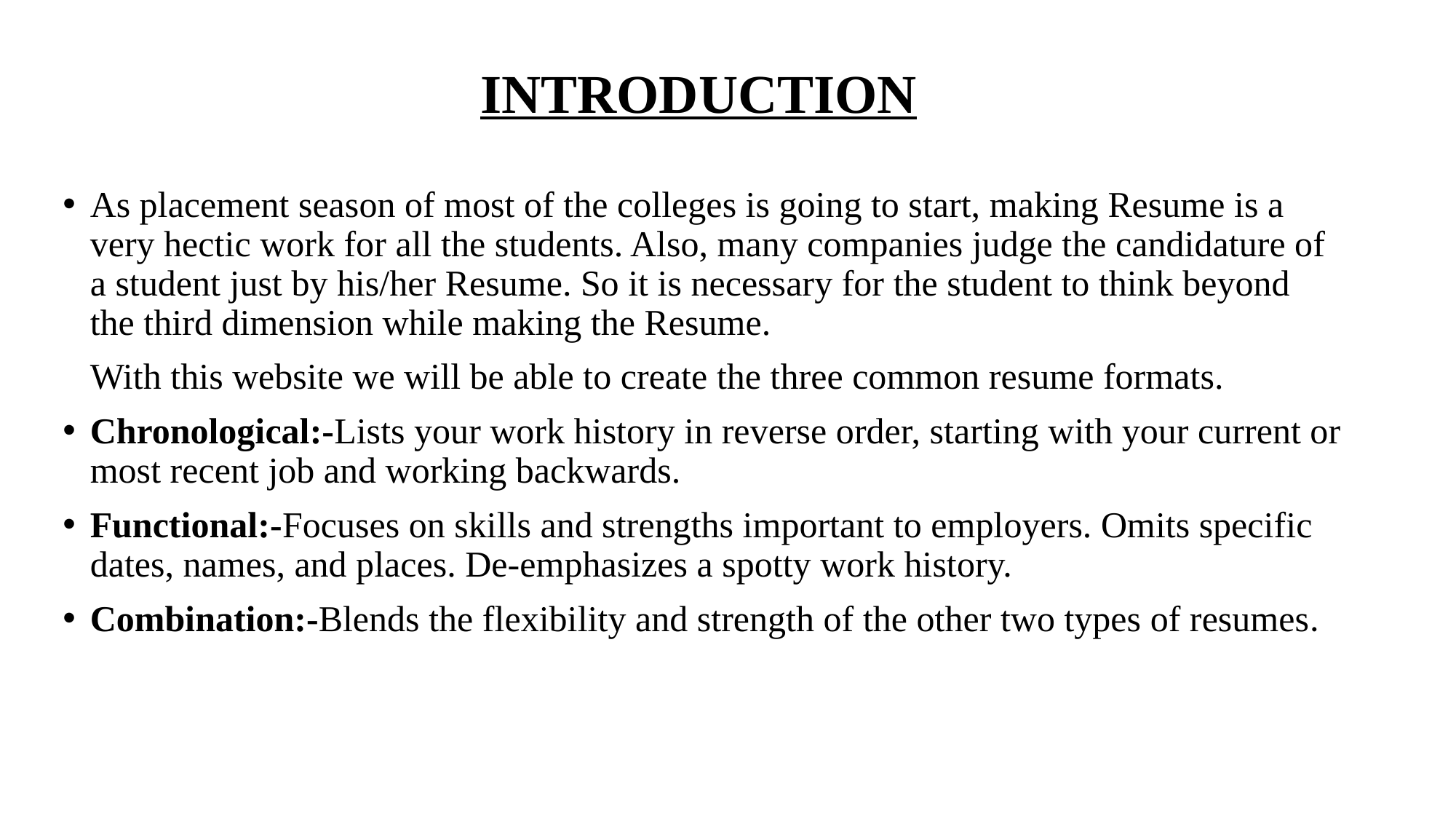

# INTRODUCTION
As placement season of most of the colleges is going to start, making Resume is a very hectic work for all the students. Also, many companies judge the candidature of a student just by his/her Resume. So it is necessary for the student to think beyond the third dimension while making the Resume.
   With this website we will be able to create the three common resume formats.
Chronological:-Lists your work history in reverse order, starting with your current or most recent job and working backwards.
Functional:-Focuses on skills and strengths important to employers. Omits specific dates, names, and places. De-emphasizes a spotty work history.
Combination:-Blends the flexibility and strength of the other two types of resumes.